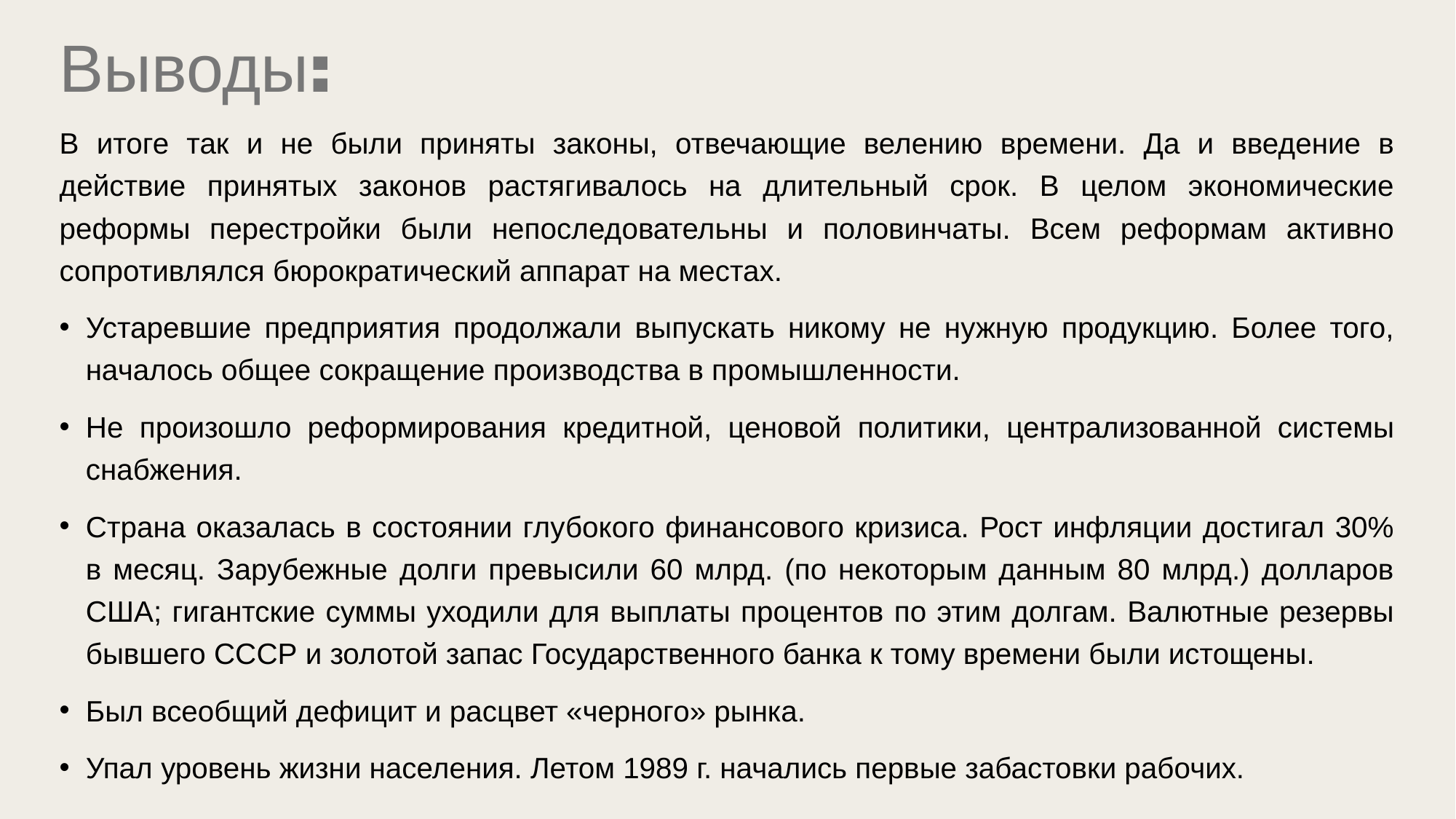

Выводы:
В итоге так и не были приняты законы, отвечающие велению времени. Да и введение в действие принятых законов растягивалось на длительный срок. В целом экономические реформы перестройки были непоследовательны и половинчаты. Всем реформам активно сопротивлялся бюрократический аппарат на местах.
Устаревшие предприятия продолжали выпускать никому не нужную продукцию. Более того, началось общее сокращение производства в промышленности.
Не произошло реформирования кредитной, ценовой политики, централизованной системы снабжения.
Страна оказалась в состоянии глубокого финансового кризиса. Рост инфляции достигал 30% в месяц. Зарубежные долги превысили 60 млрд. (по некоторым данным 80 млрд.) долларов США; гигантские суммы уходили для выплаты процентов по этим долгам. Валютные резервы бывшего СССР и золотой запас Государственного банка к тому времени были истощены.
Был всеобщий дефицит и расцвет «черного» рынка.
Упал уровень жизни населения. Летом 1989 г. начались первые забастовки рабочих.